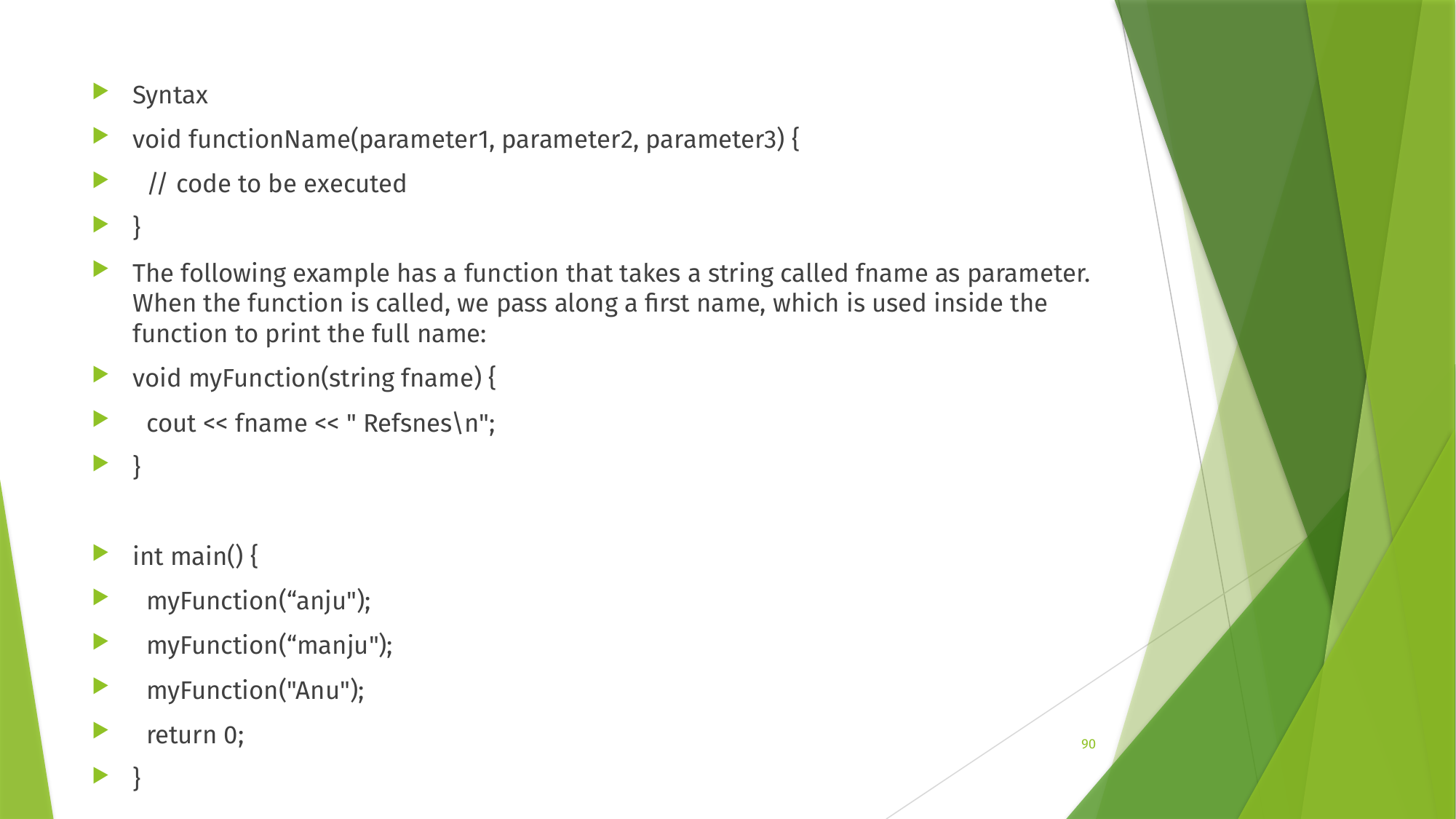

#
Syntax
void functionName(parameter1, parameter2, parameter3) {
  // code to be executed
}
The following example has a function that takes a string called fname as parameter. When the function is called, we pass along a first name, which is used inside the function to print the full name:
void myFunction(string fname) {
  cout << fname << " Refsnes\n";
}

int main() {
  myFunction(“anju");
  myFunction(“manju");
  myFunction("Anu");
  return 0;
}
90